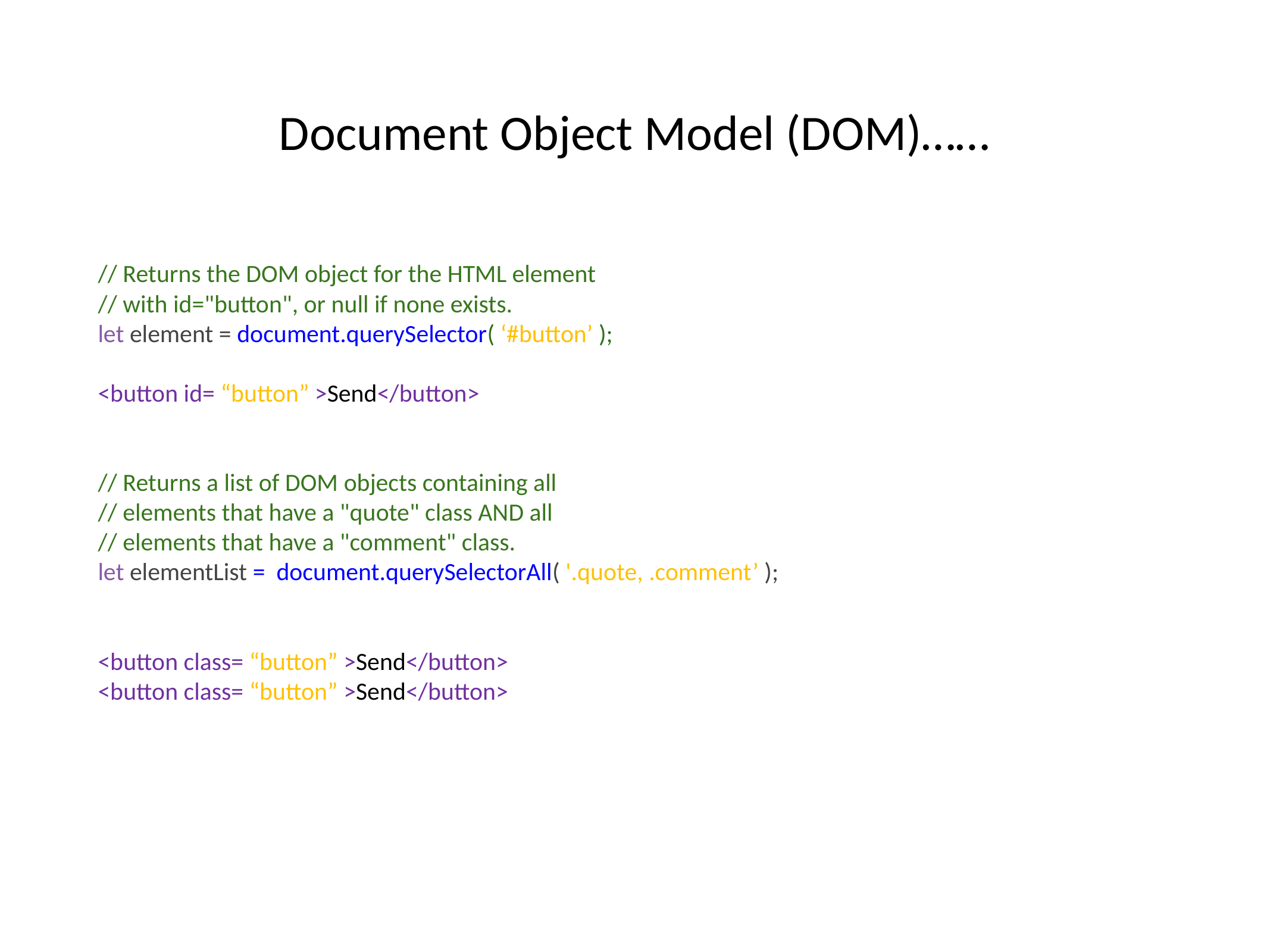

# Document Object Model (DOM)……
// Returns the DOM object for the HTML element
// with id="button", or null if none exists.
let element = document.querySelector( ‘#button’ );

<button id= “button” >Send</button>
// Returns a list of DOM objects containing all
// elements that have a "quote" class AND all
// elements that have a "comment" class.
let elementList =  document.querySelectorAll( '.quote, .comment’ );
<button class= “button” >Send</button>
<button class= “button” >Send</button>